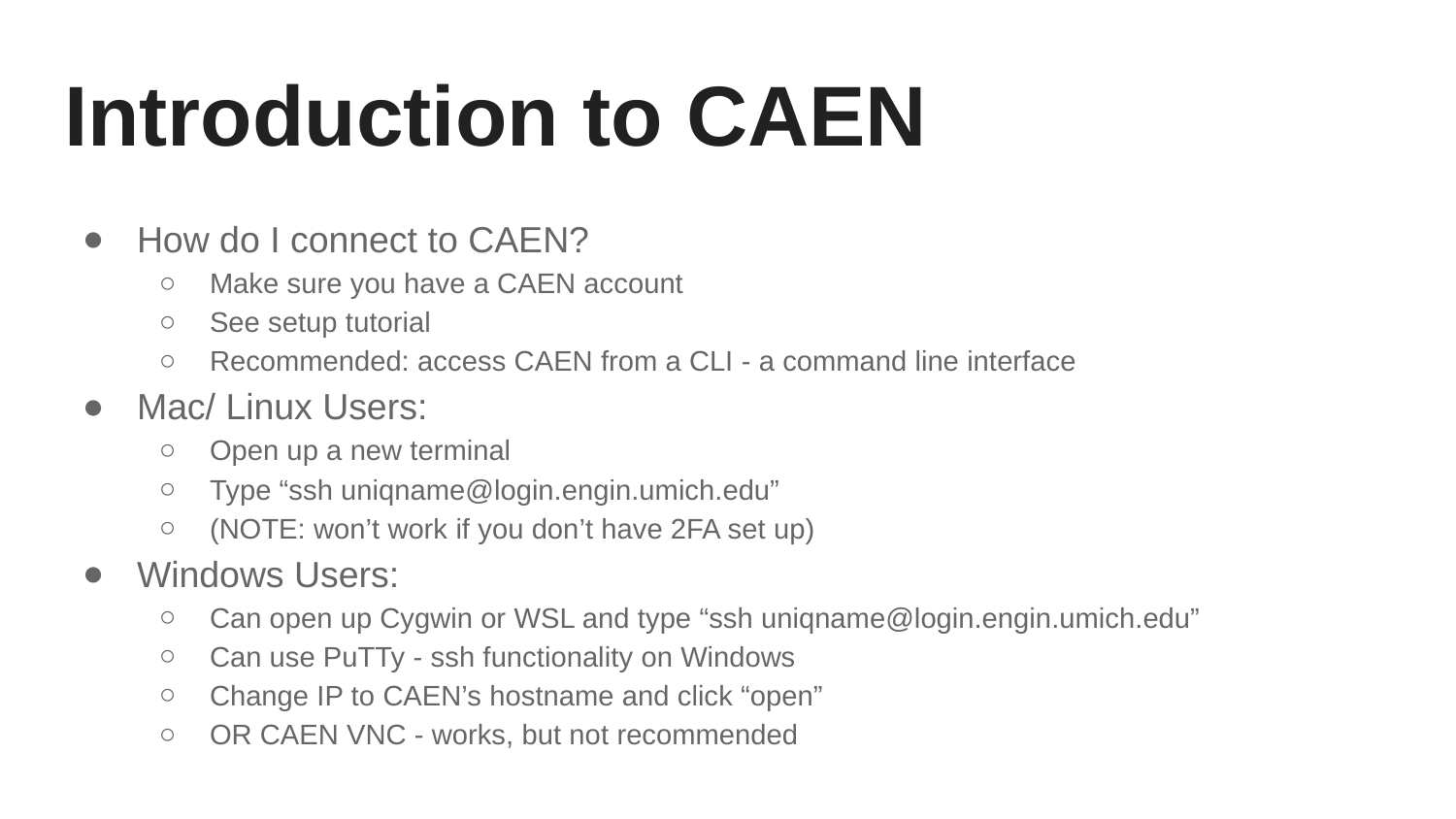

# Introduction to CAEN
How do I connect to CAEN?
Make sure you have a CAEN account
See setup tutorial
Recommended: access CAEN from a CLI - a command line interface
Mac/ Linux Users:
Open up a new terminal
Type “ssh uniqname@login.engin.umich.edu”
(NOTE: won’t work if you don’t have 2FA set up)
Windows Users:
Can open up Cygwin or WSL and type “ssh uniqname@login.engin.umich.edu”
Can use PuTTy - ssh functionality on Windows
Change IP to CAEN’s hostname and click “open”
OR CAEN VNC - works, but not recommended